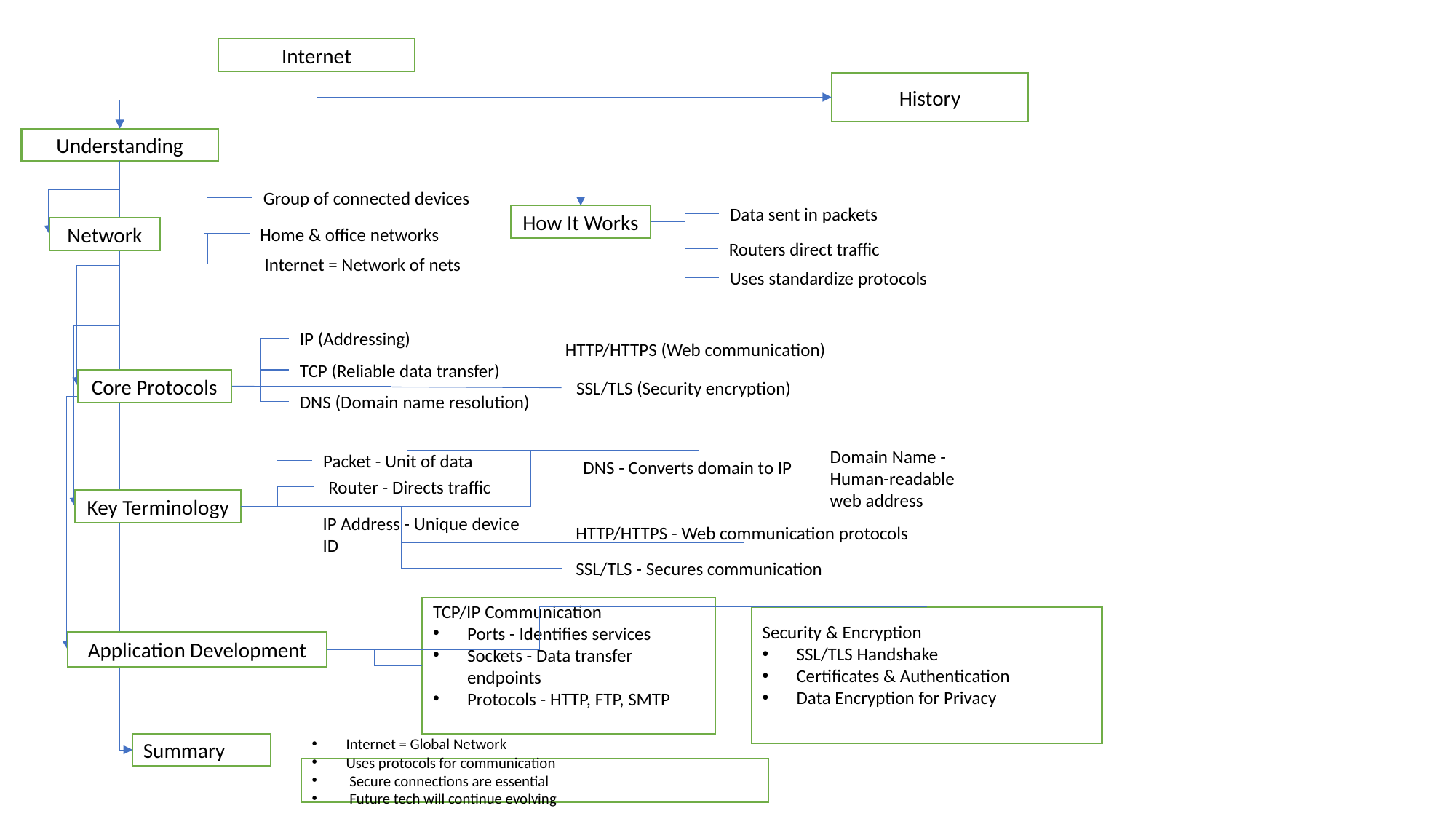

Internet
History
Understanding
Group of connected devices
Home & office networks
Network
Internet = Network of nets
Data sent in packets
How It Works
Routers direct traffic
Uses standardize protocols
IP (Addressing)
 HTTP/HTTPS (Web communication)
TCP (Reliable data transfer)
Core Protocols
 SSL/TLS (Security encryption)
DNS (Domain name resolution)
Packet - Unit of data
DNS - Converts domain to IP
 Router - Directs traffic
Key Terminology
IP Address - Unique device ID
 HTTP/HTTPS - Web communication protocols
 SSL/TLS - Secures communication
Domain Name - Human-readable web address
TCP/IP Communication
Ports - Identifies services
Sockets - Data transfer endpoints
Protocols - HTTP, FTP, SMTP

Security & Encryption
SSL/TLS Handshake
Certificates & Authentication
Data Encryption for Privacy

Application Development
Summary
Internet = Global Network
Uses protocols for communication
 Secure connections are essential
 Future tech will continue evolving